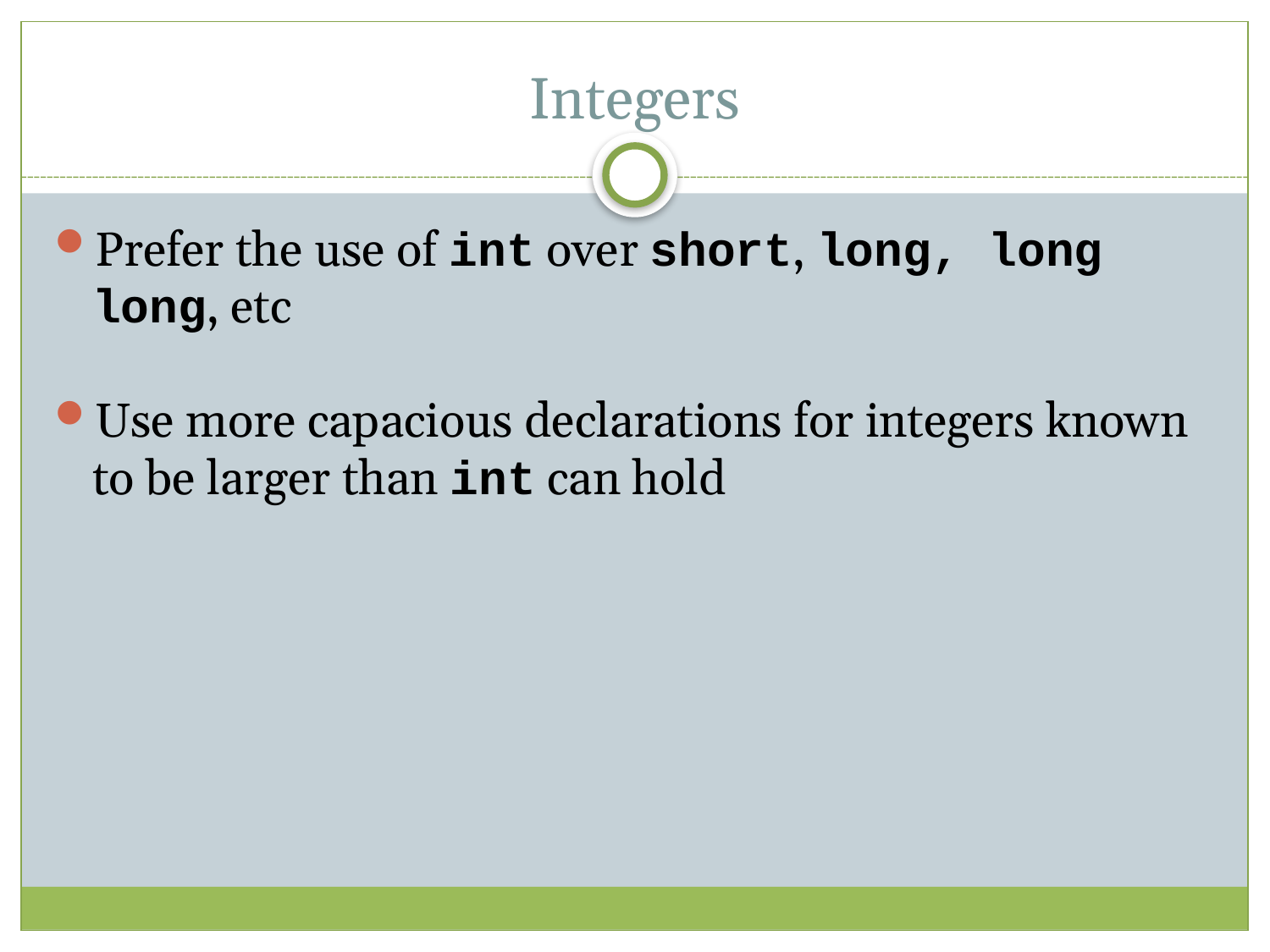

Integers
Prefer the use of int over short, long, long long, etc

Use more capacious declarations for integers known to be larger than int can hold